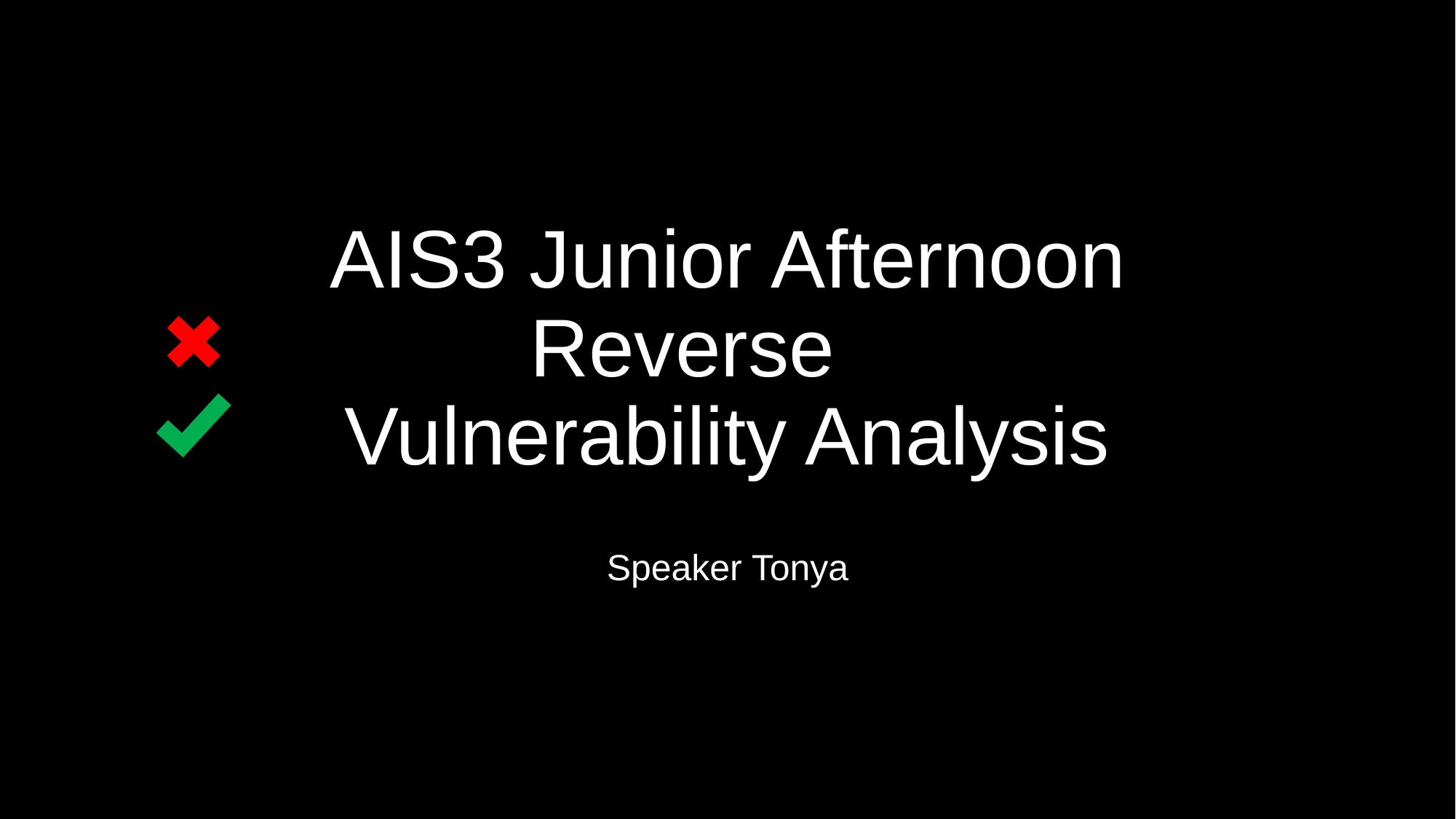

# AIS3 Junior Afternoon Reverse    Vulnerability Analysis

Speaker Tonya